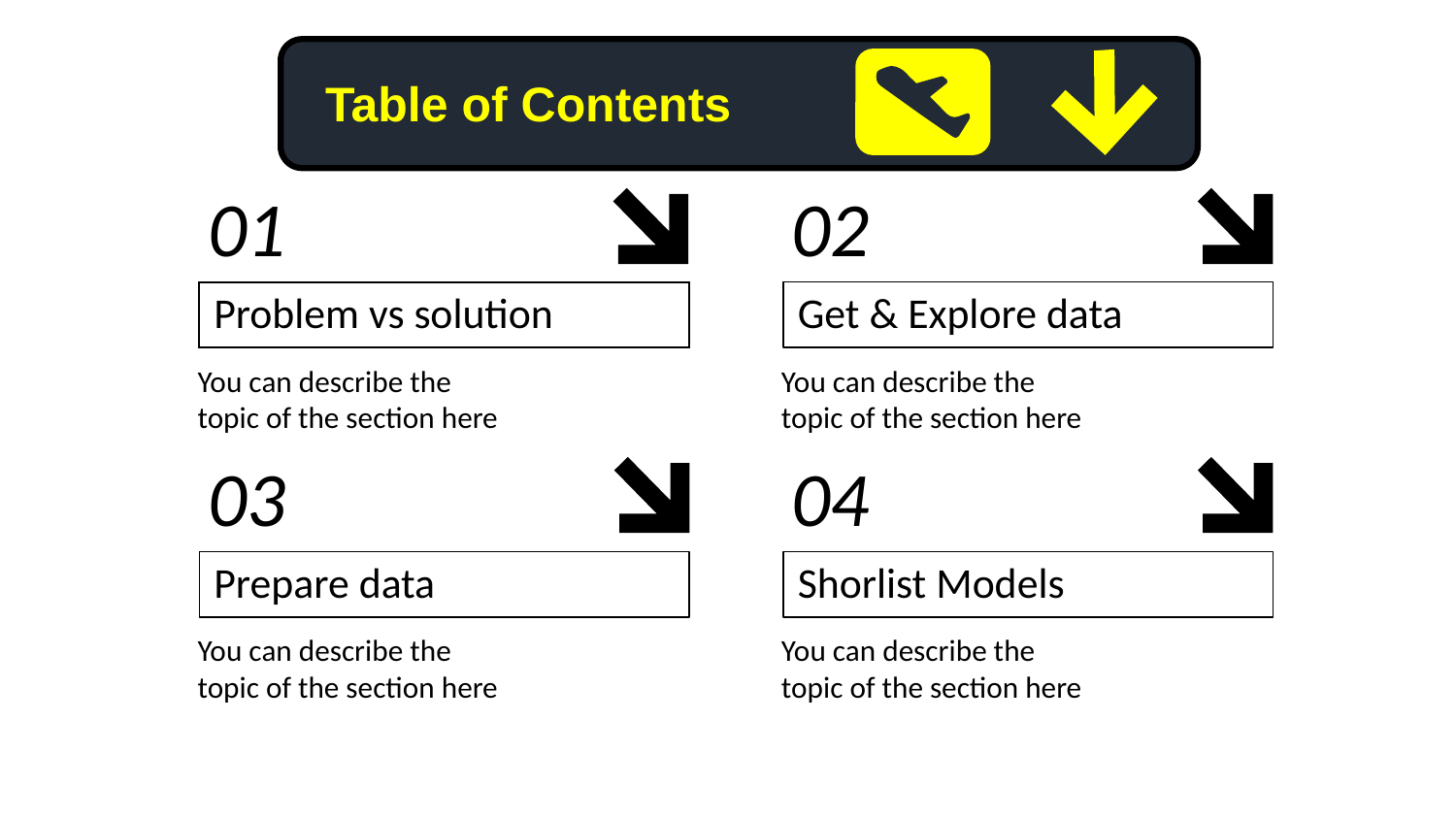

Table of Contents
01
02

Problem vs solution
Get & Explore data
You can describe the topic of the section here
You can describe the topic of the section here
03
04

Prepare data
Shorlist Models
You can describe the topic of the section here
You can describe the topic of the section here